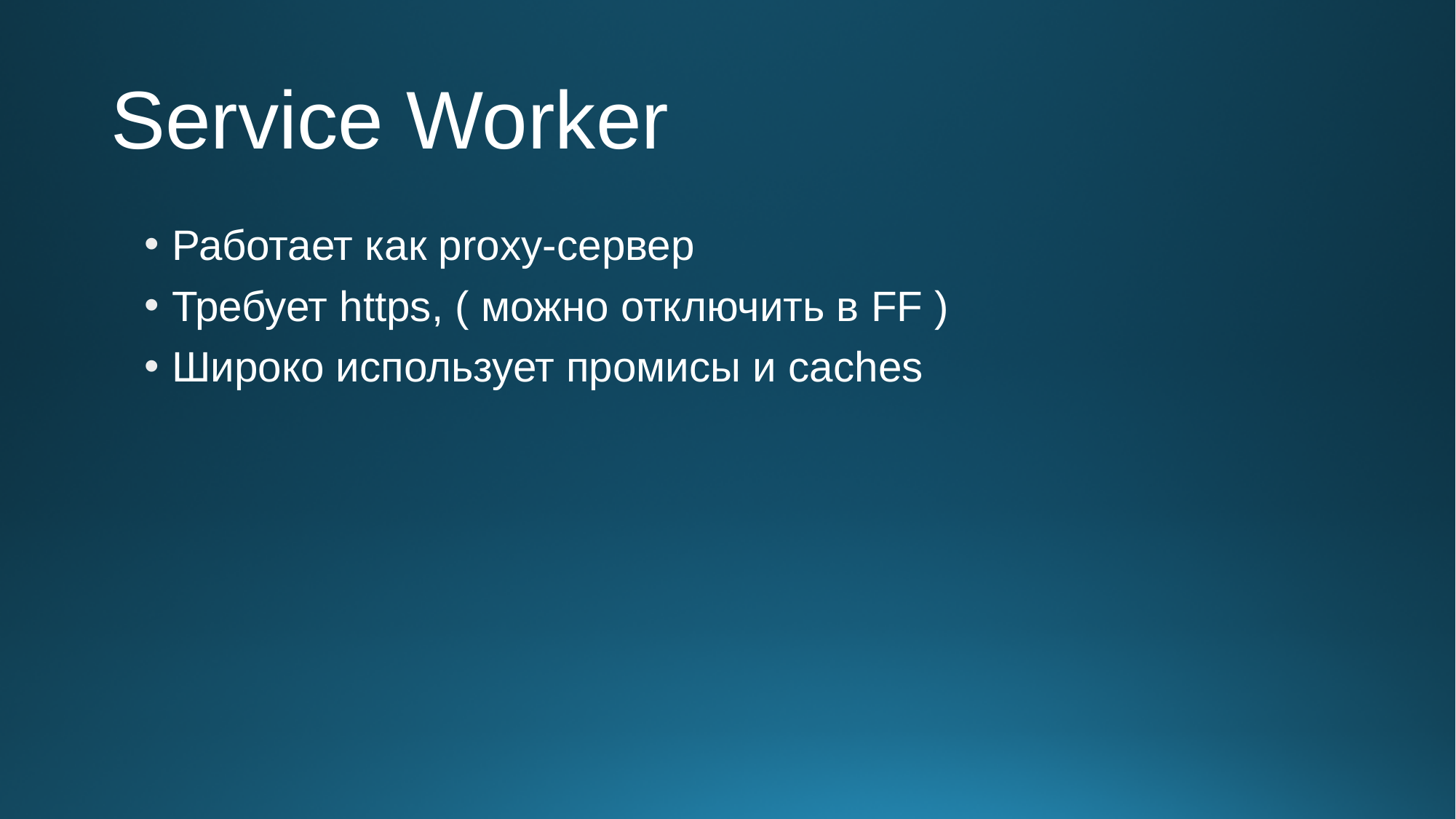

# Service Worker
Работает как proxy-сервер
Требует https, ( можно отключить в FF )
Широко использует промисы и caches